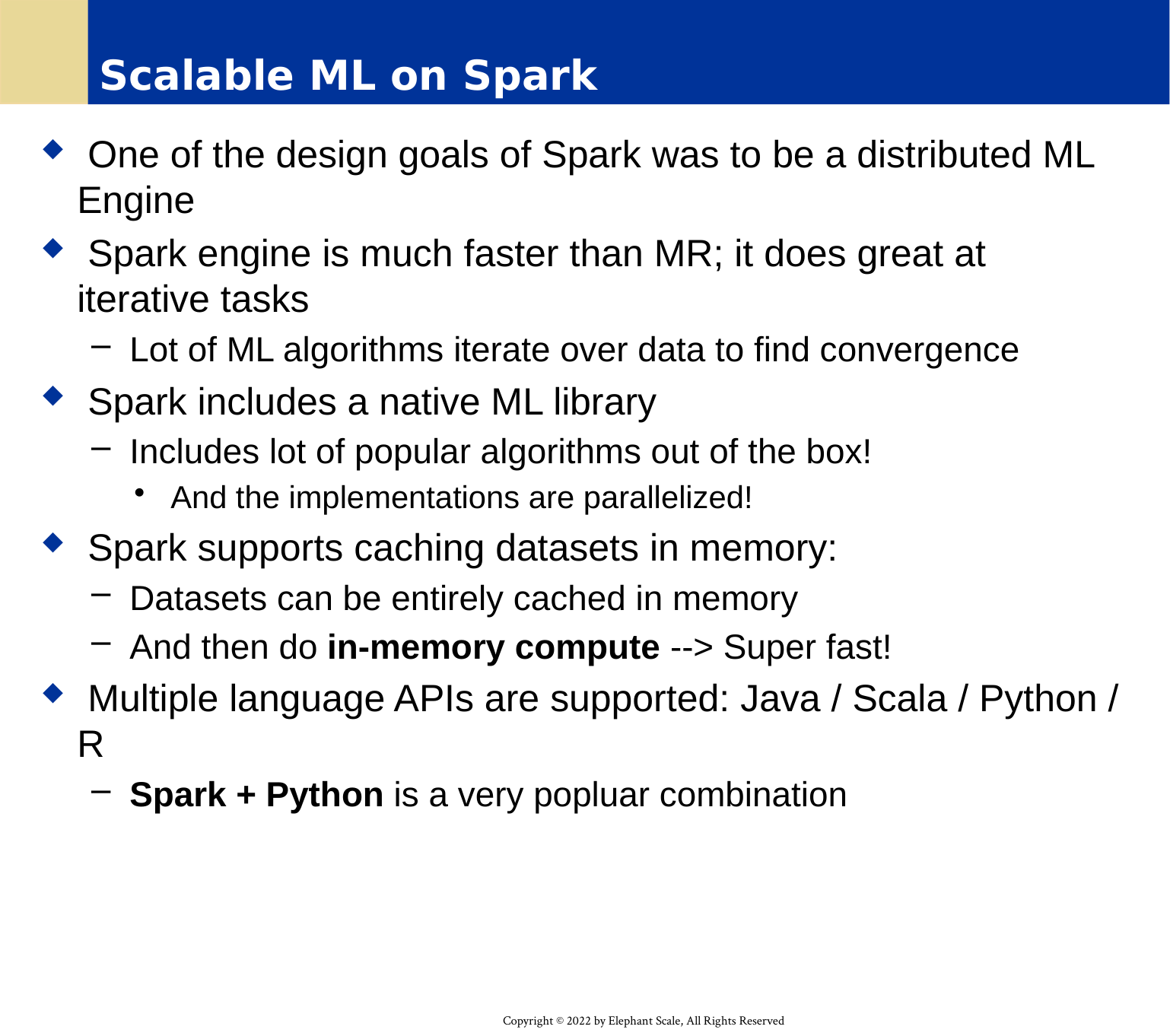

# Scalable ML on Spark
 One of the design goals of Spark was to be a distributed ML Engine
 Spark engine is much faster than MR; it does great at iterative tasks
 Lot of ML algorithms iterate over data to find convergence
 Spark includes a native ML library
 Includes lot of popular algorithms out of the box!
 And the implementations are parallelized!
 Spark supports caching datasets in memory:
 Datasets can be entirely cached in memory
 And then do in-memory compute --> Super fast!
 Multiple language APIs are supported: Java / Scala / Python / R
 Spark + Python is a very popluar combination
Copyright © 2022 by Elephant Scale, All Rights Reserved